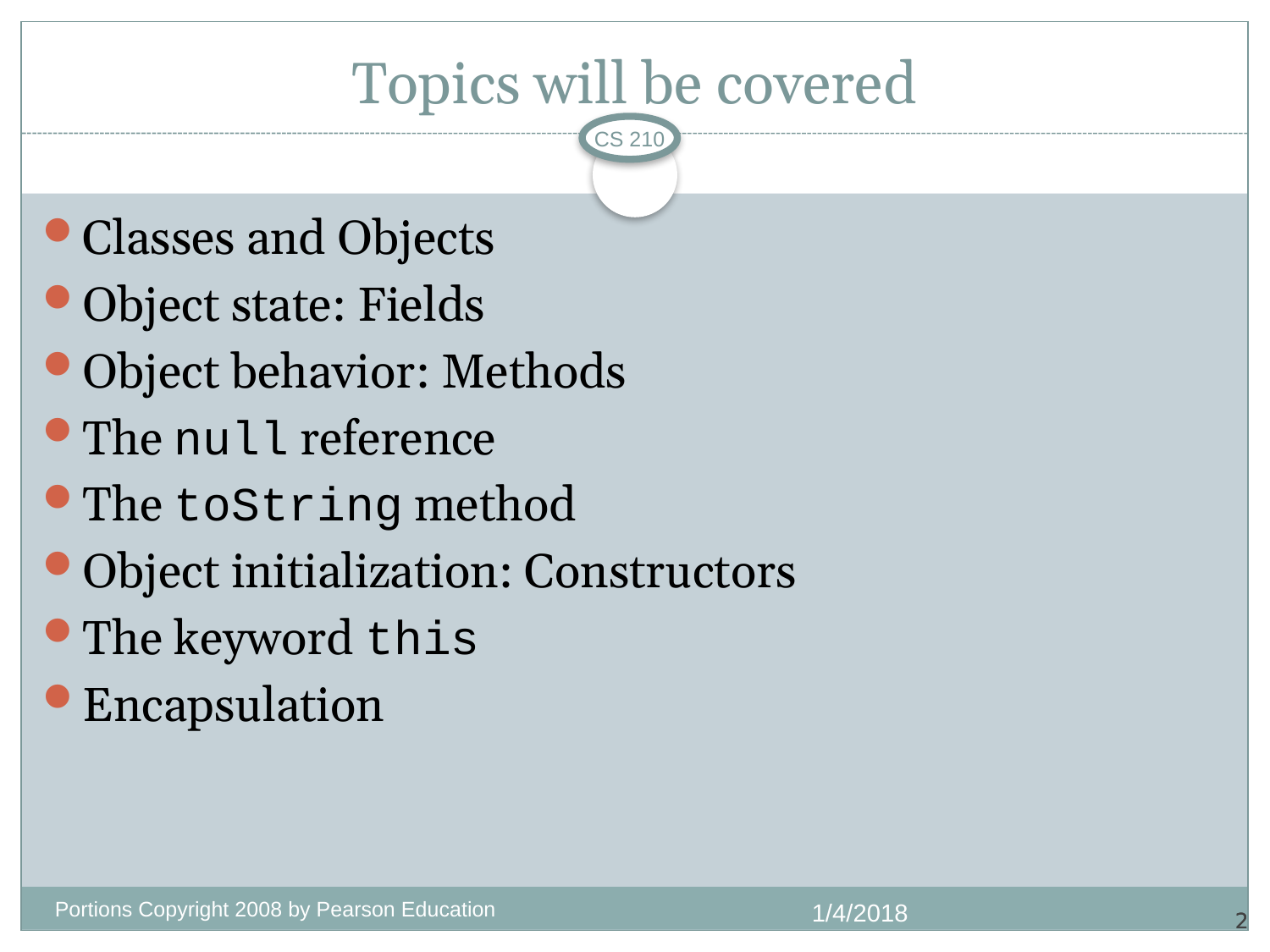

# Topics will be covered
CS 210
Classes and Objects
Object state: Fields
Object behavior: Methods
The null reference
The toString method
Object initialization: Constructors
The keyword this
Encapsulation

Portions Copyright 2008 by Pearson Education
1/4/2018